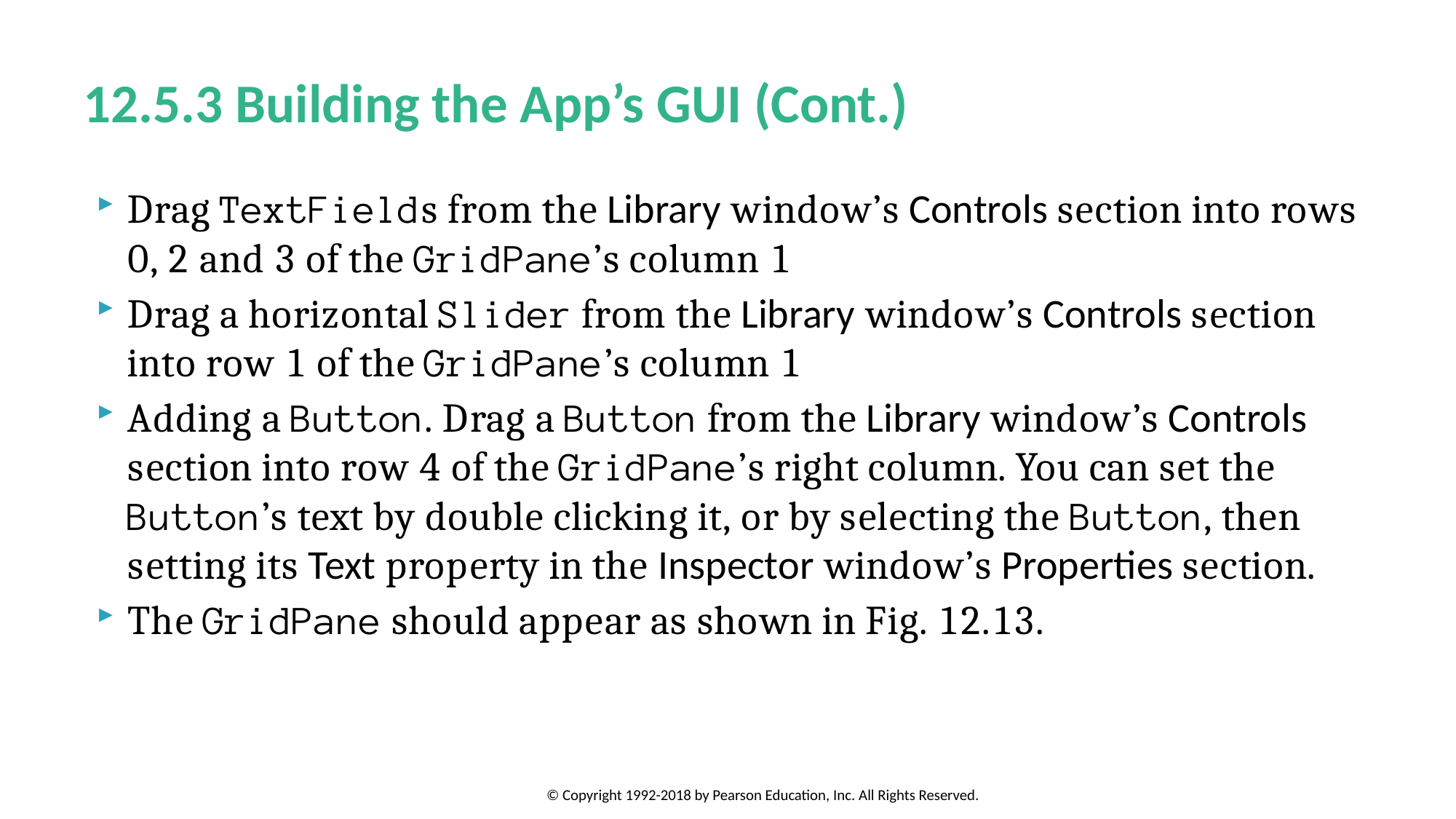

# 12.5.3 Building the App’s GUI (Cont.)
Drag TextFields from the Library window’s Controls section into rows 0, 2 and 3 of the GridPane’s column 1
Drag a horizontal Slider from the Library window’s Controls section into row 1 of the GridPane’s column 1
Adding a Button. Drag a Button from the Library window’s Controls section into row 4 of the GridPane’s right column. You can set the Button’s text by double clicking it, or by selecting the Button, then setting its Text property in the Inspector window’s Properties section.
The GridPane should appear as shown in Fig. 12.13.

© Copyright 1992-2018 by Pearson Education, Inc. All Rights Reserved.